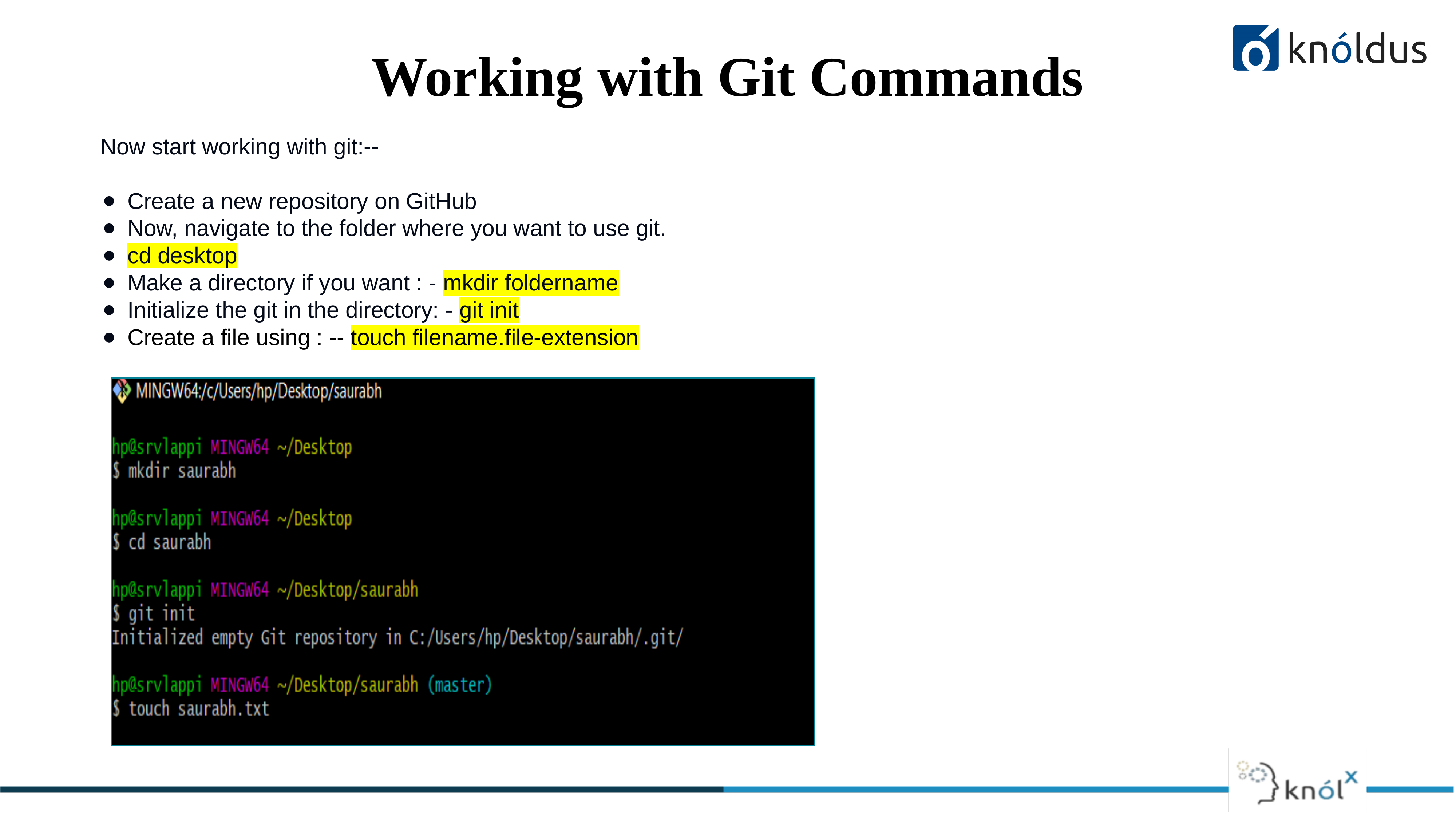

Working with Git Commands
Now start working with git:--

Create a new repository on GitHub
Now, navigate to the folder where you want to use git.
cd desktop
Make a directory if you want : - mkdir foldername
Initialize the git in the directory: - git init
Create a file using : -- touch filename.file-extension